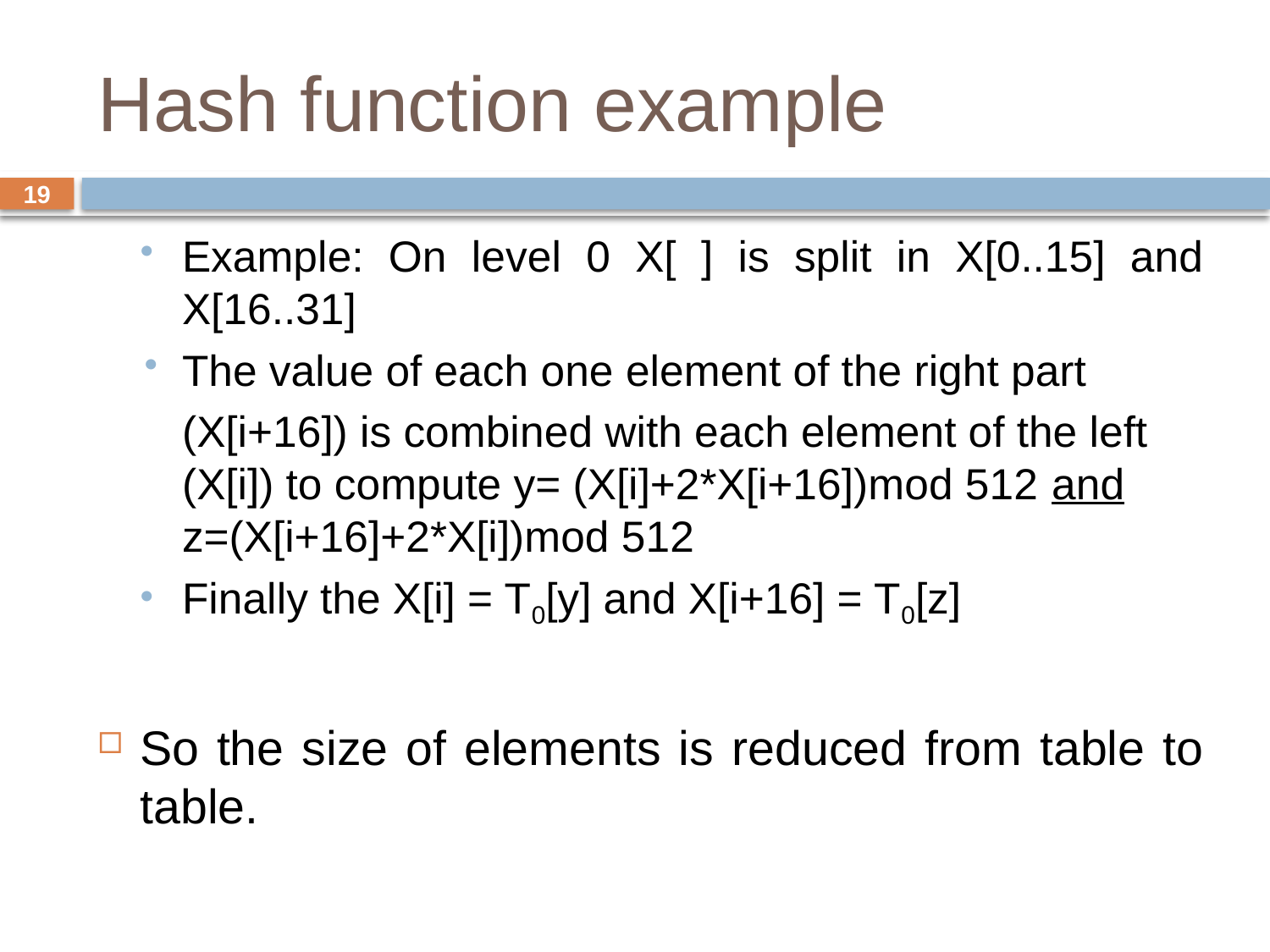

# Hash function example
19
Example: On level 0 X[ ] is split in X[0..15] and X[16..31]
The value of each one element of the right part
	(X[i+16]) is combined with each element of the left (X[i]) to compute y= (X[i]+2*X[i+16])mod 512 and z=(X[i+16]+2*X[i])mod 512
Finally the X[i] = T0[y] and X[i+16] = T0[z]

So the size of elements is reduced from table to table.